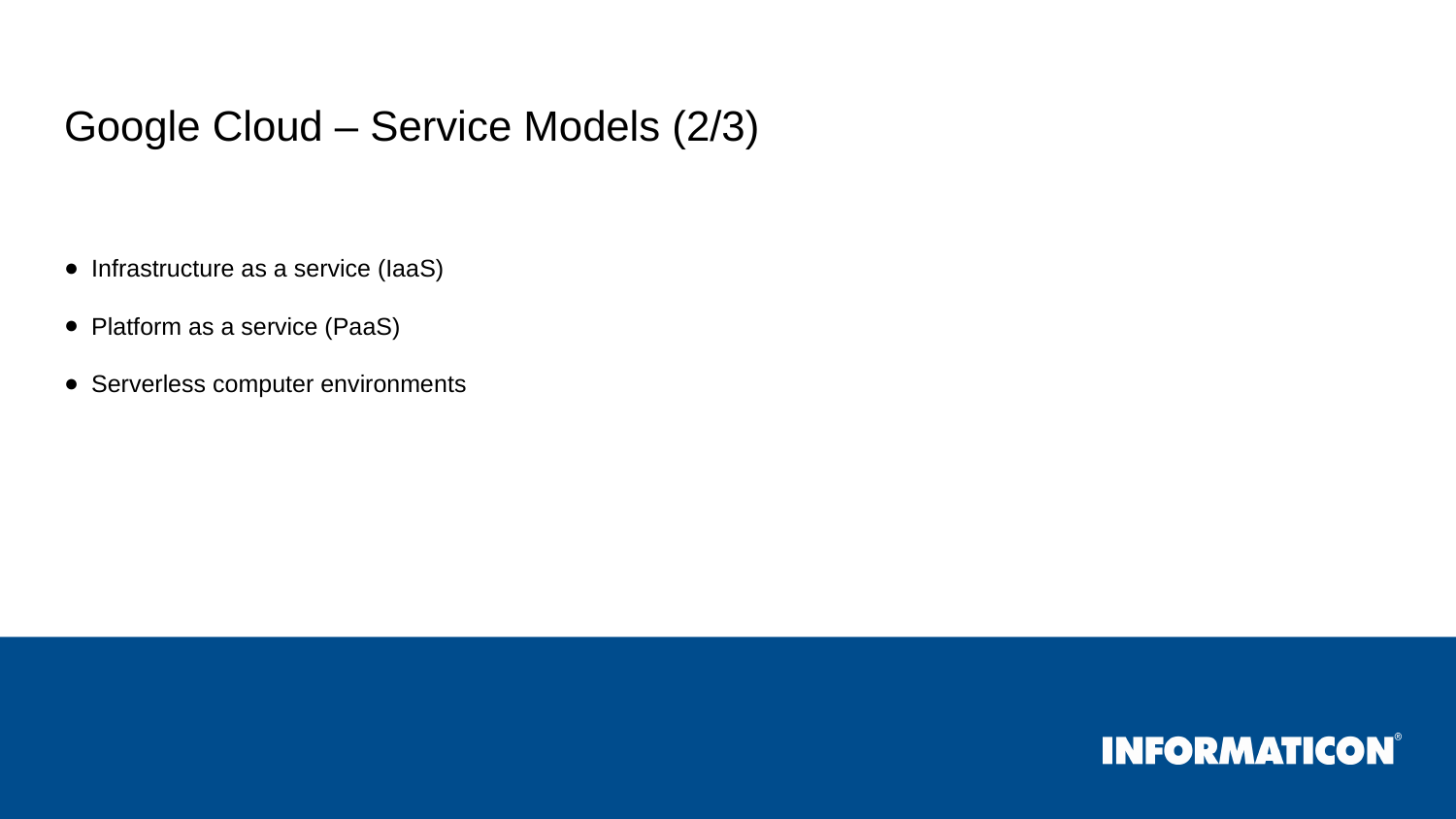

# Google Cloud – Service Models (2/3)
Infrastructure as a service (IaaS)
Platform as a service (PaaS)
Serverless computer environments